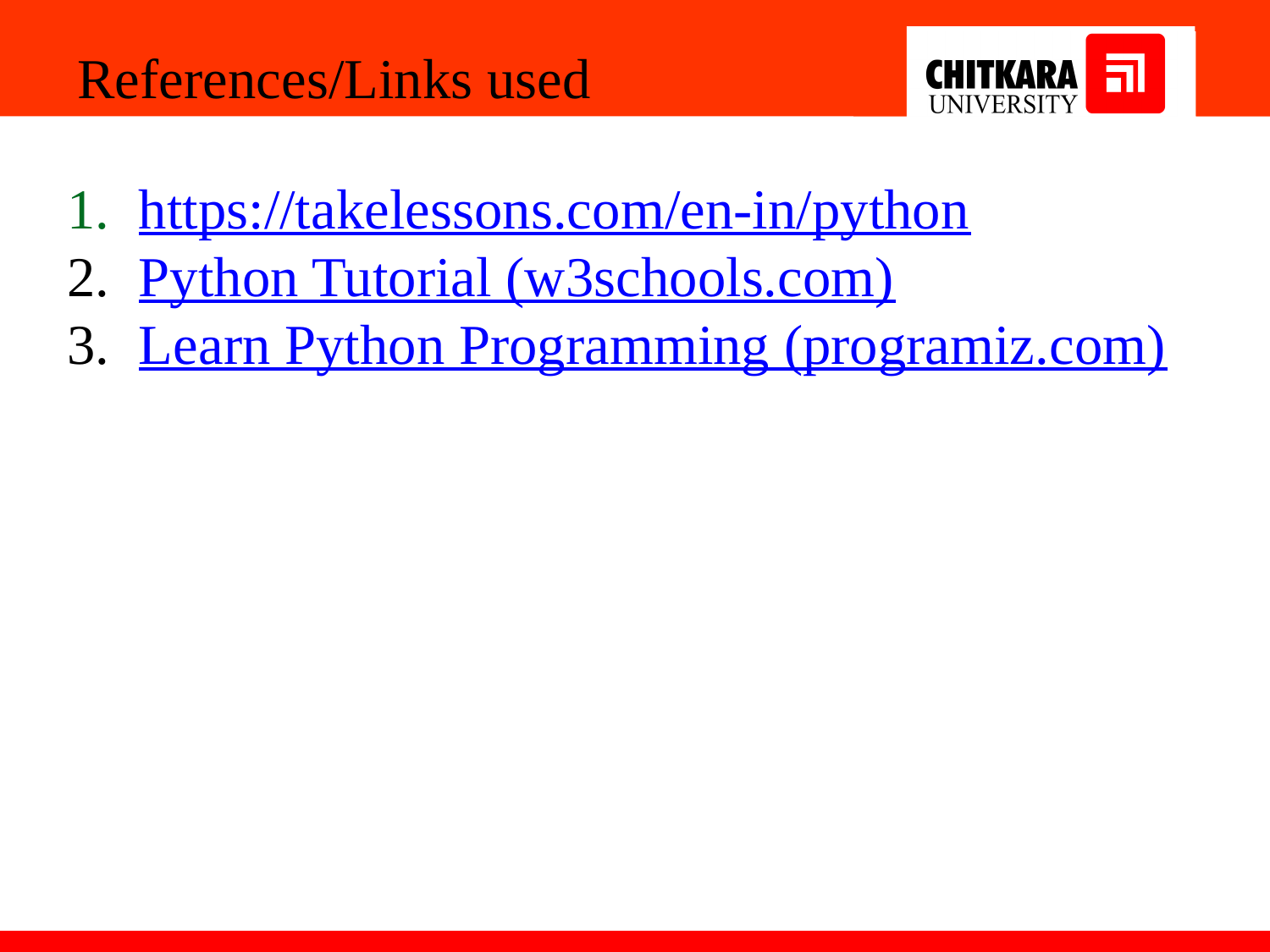

References/Links used
https://takelessons.com/en-in/python
Python Tutorial (w3schools.com)
Learn Python Programming (programiz.com)